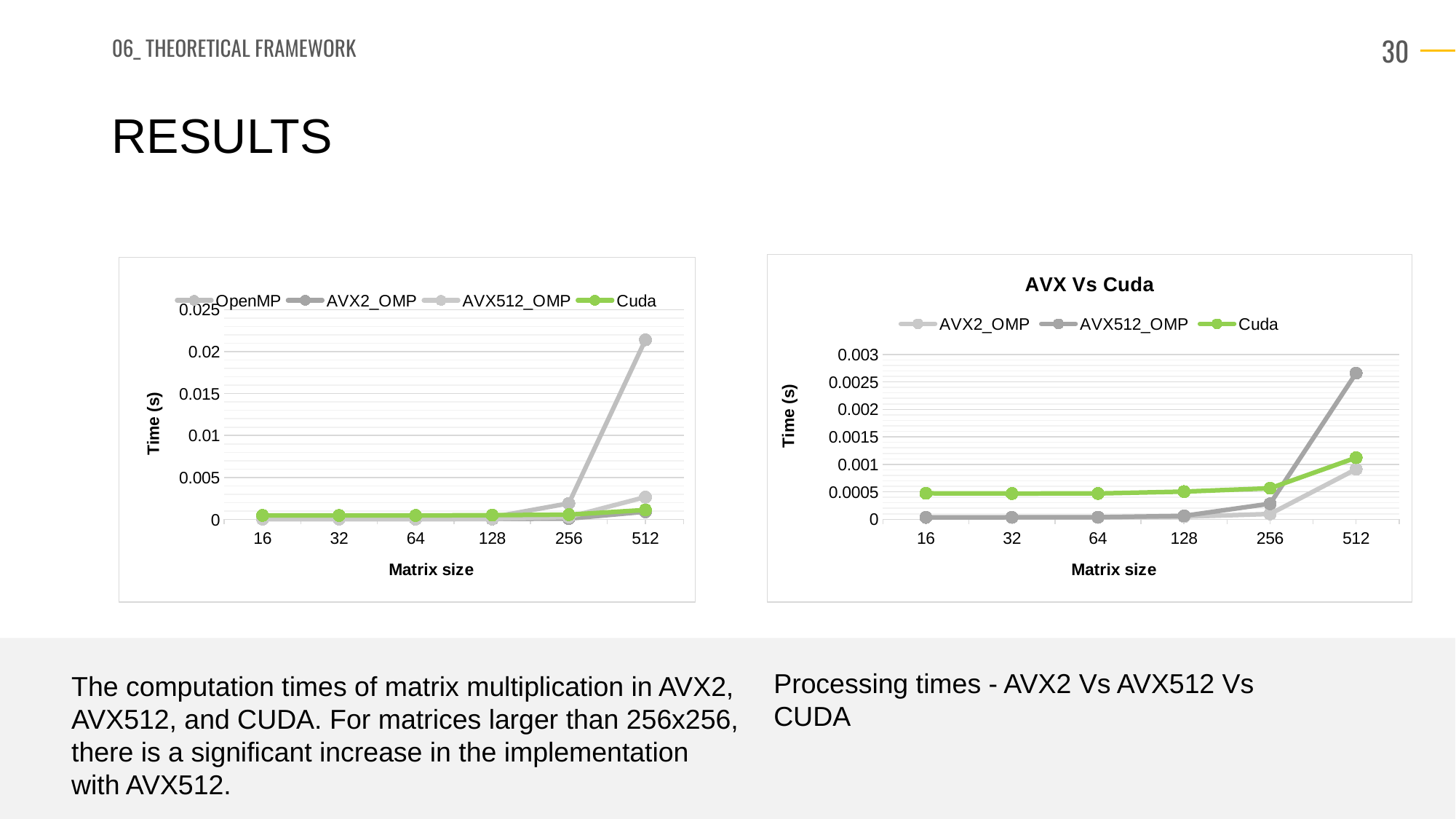

06_ THEORETICAL FRAMEWORK
RESULTS

### Chart: AVX Vs Cuda

| Category | AVX2_OMP | AVX512_OMP | Cuda |
|---|---|---|---|
| 16 | 3.5e-05 | 3.4e-05 | 0.000473 |
| 32 | 3.4e-05 | 3.6e-05 | 0.000469 |
| 64 | 3.5e-05 | 3.9e-05 | 0.00047 |
| 128 | 4.8e-05 | 6.3e-05 | 0.000504 |
| 256 | 9.7e-05 | 0.000284 | 0.000565 |
| 512 | 0.000911 | 0.002659 | 0.001121 |

### Chart

| Category | OpenMP | AVX2_OMP | AVX512_OMP | Cuda |
|---|---|---|---|---|
| 16 | 5.5e-05 | 3.5e-05 | 3.4e-05 | 0.000473 |
| 32 | 8.1e-05 | 3.4e-05 | 3.6e-05 | 0.000469 |
| 64 | 9e-05 | 3.5e-05 | 3.9e-05 | 0.00047 |
| 128 | 0.000261 | 4.8e-05 | 6.3e-05 | 0.000504 |
| 256 | 0.001911 | 9.7e-05 | 0.000284 | 0.000565 |
| 512 | 0.021413 | 0.000911 | 0.002659 | 0.001121 |
Processing times - AVX2 Vs AVX512 Vs CUDA
The computation times of matrix multiplication in AVX2, AVX512, and CUDA. For matrices larger than 256x256, there is a significant increase in the implementation with AVX512.